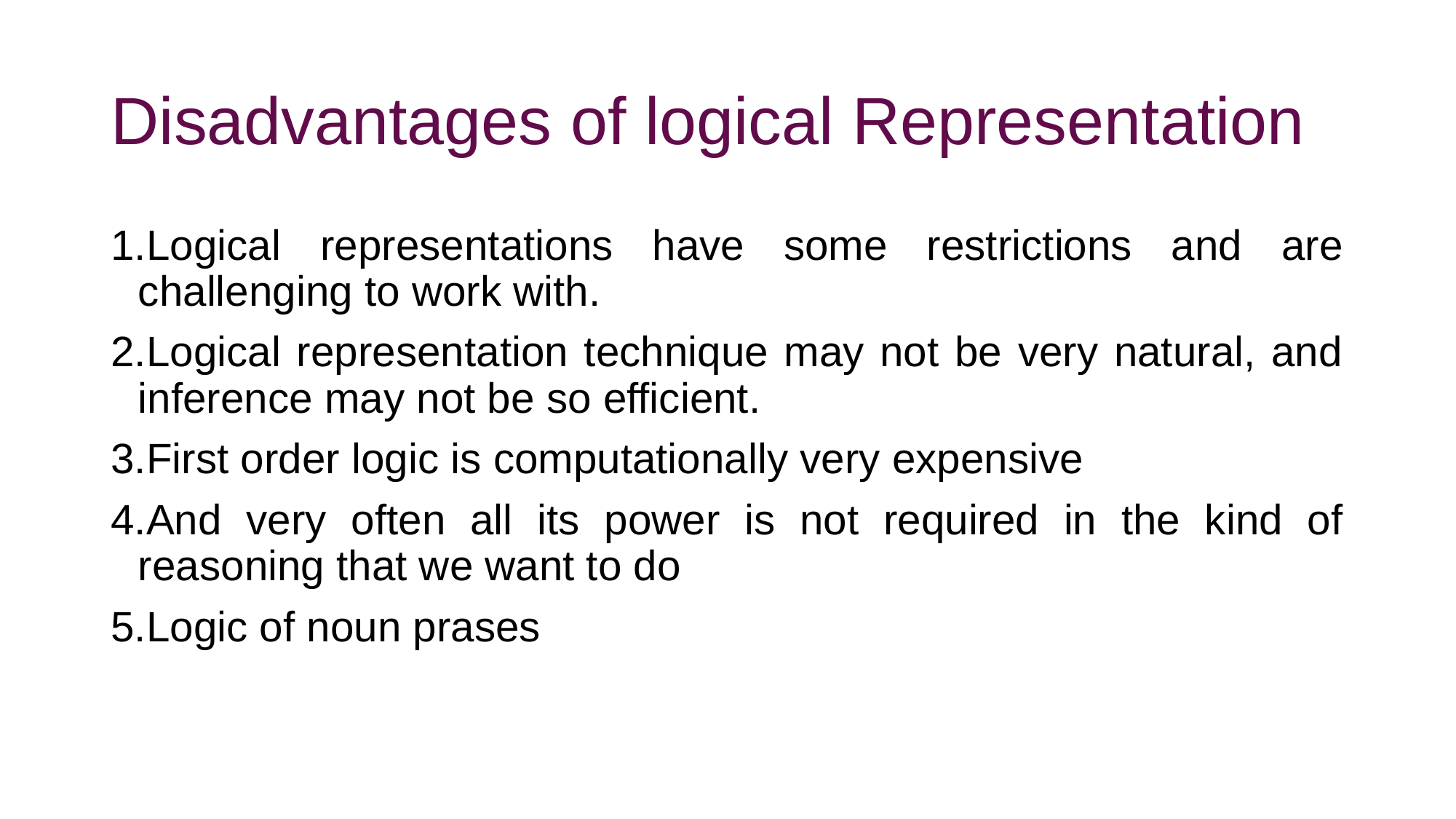

# Disadvantages of logical Representation
Logical representations have some restrictions and are challenging to work with.
Logical representation technique may not be very natural, and inference may not be so efficient.
First order logic is computationally very expensive
And very often all its power is not required in the kind of reasoning that we want to do
Logic of noun prases